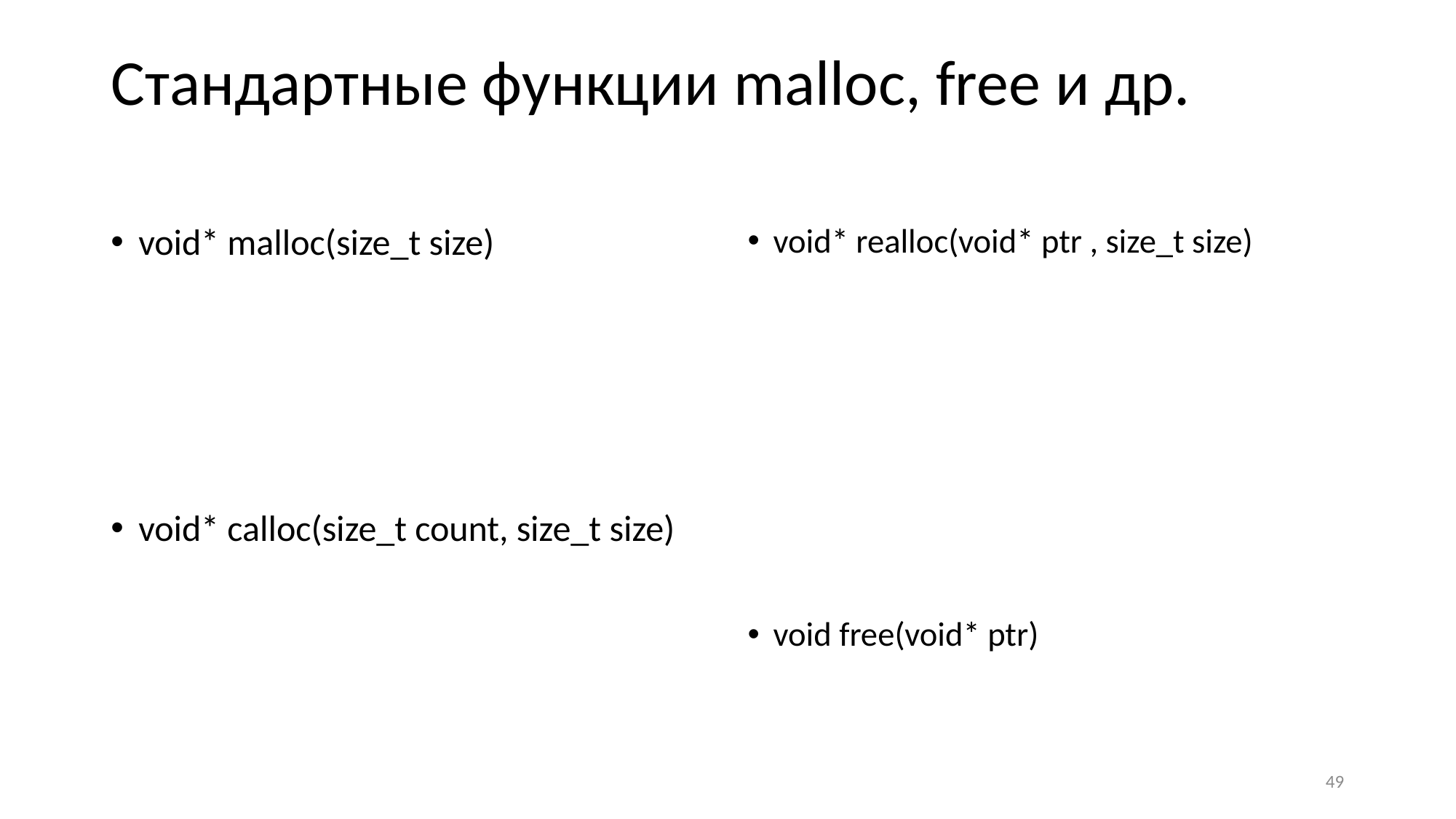

# Стандартные функции malloc, free и др.
void* malloc(size_t size)
резервирует непрерывный блок из size байтов и возвращает указатель на него
возвращает NULL, если резервирование невозможно

void* calloc(size_t count, size_t size)
резервирует непрерывный блок из count ∙ size байтов, заполняет нулями и возвращает указатель на него
возвращает NULL, если резервирование невозможно

void* realloc(void* ptr , size_t size)
резервирует непрерывный блок из size байтов и возвращает указатель на него
переносит в новый блок min(size, размер блока по адресу ptr) байтов из блока по адресу ptr и освобождает его
возвращает NULL, если изменение размера невозможно
при этом блок по адресу ptr не освобождается, данные в нем сохраняются

void free(void* ptr)
освобождает ранее зарезервированный блок по адресу ptr

49